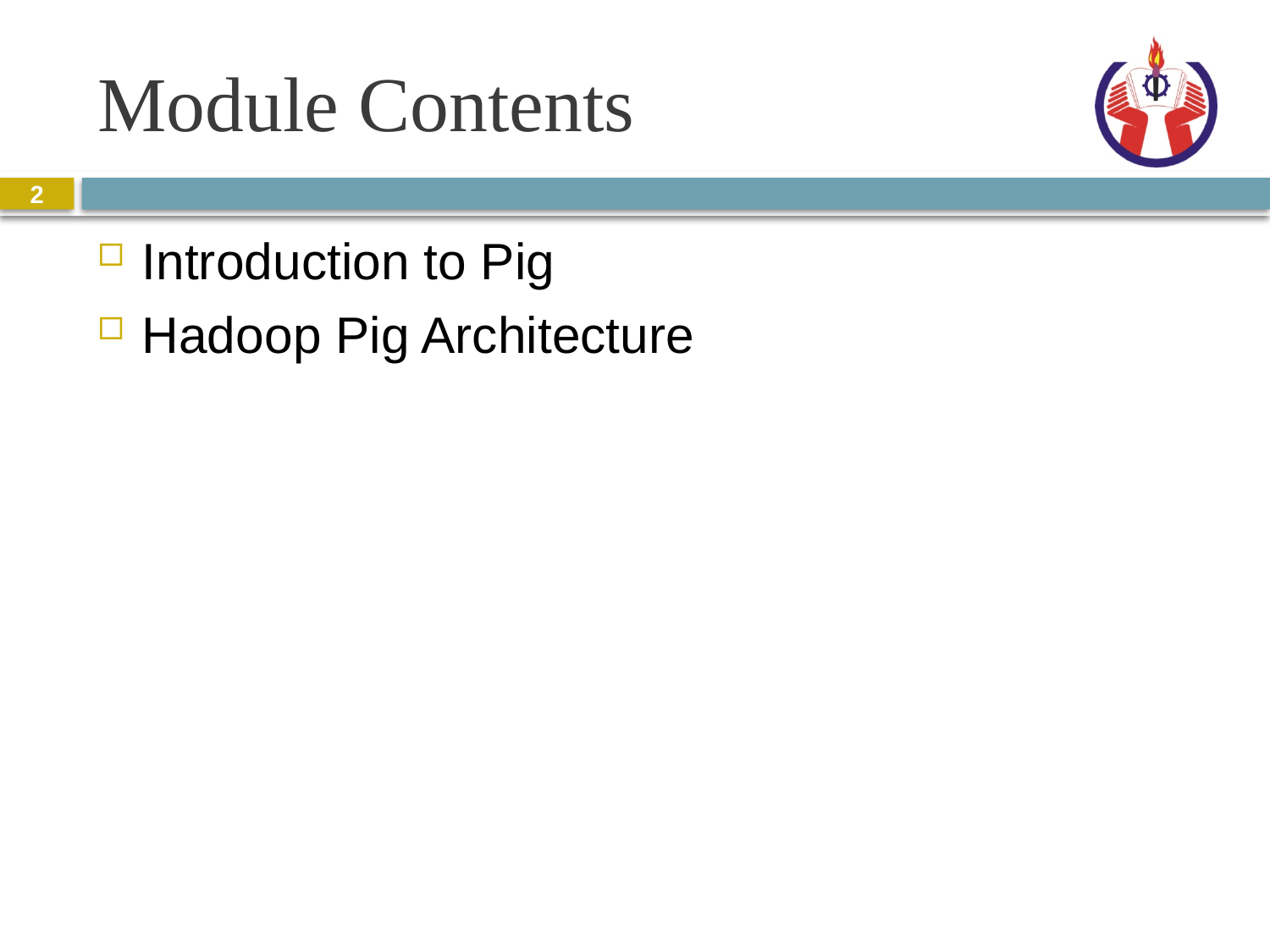

# Module Contents
2
Introduction to Pig
Hadoop Pig Architecture